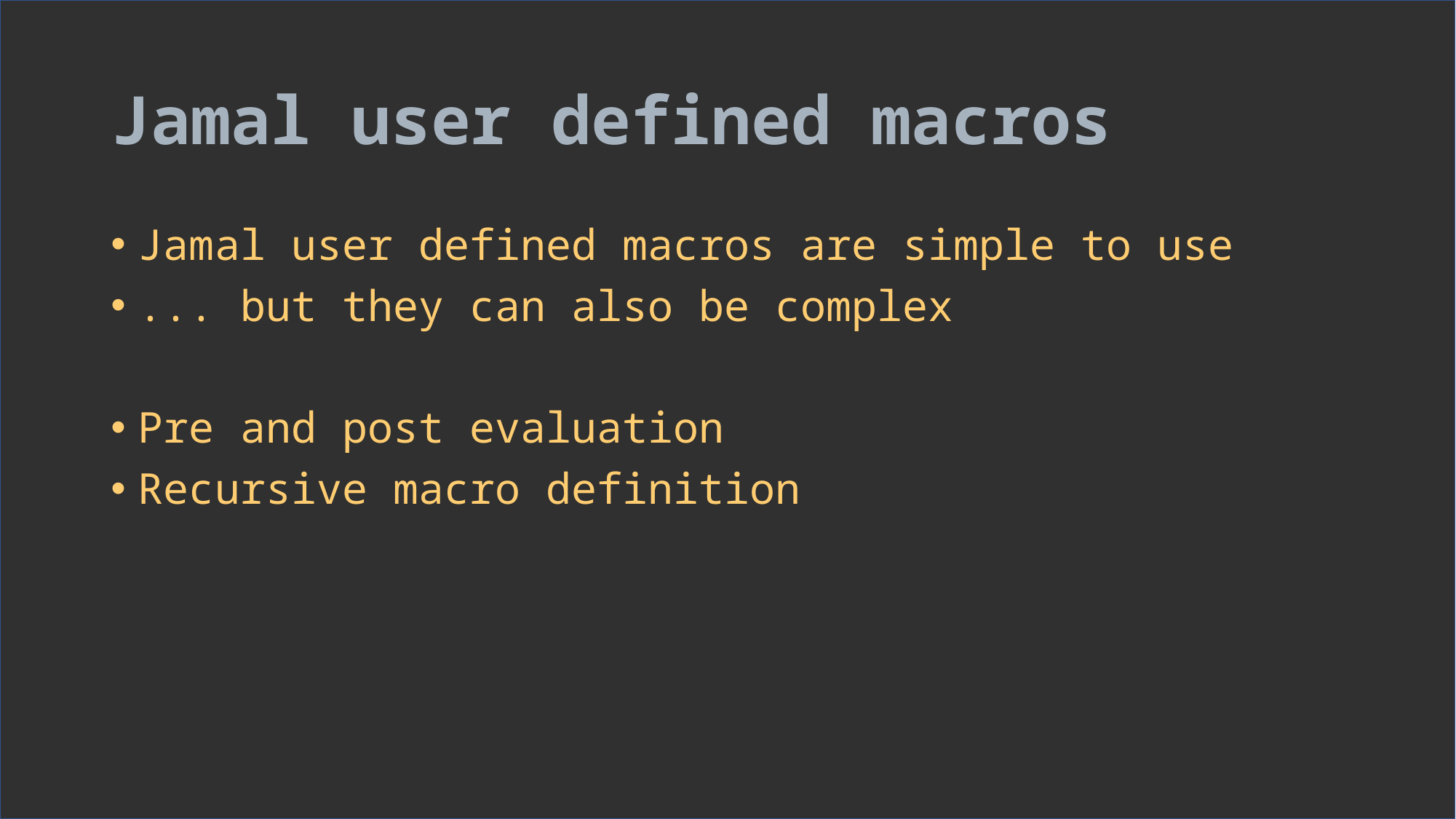

# Jamal user defined macros
Jamal user defined macros are simple to use
... but they can also be complex

Pre and post evaluation
Recursive macro definition